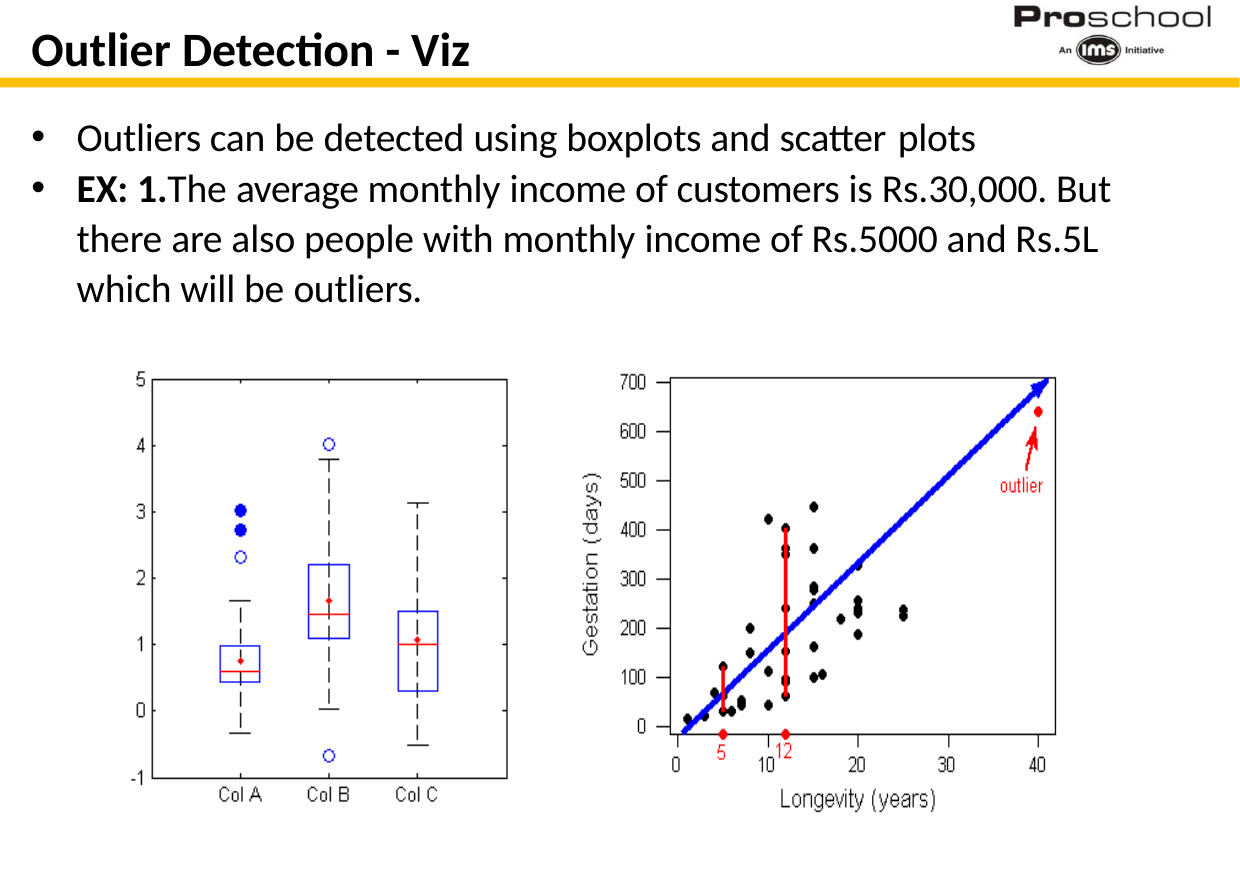

# Outlier Detection - Viz
Outliers can be detected using boxplots and scatter plots
EX: 1.The average monthly income of customers is Rs.30,000. But  there are also people with monthly income of Rs.5000 and Rs.5L  which will be outliers.